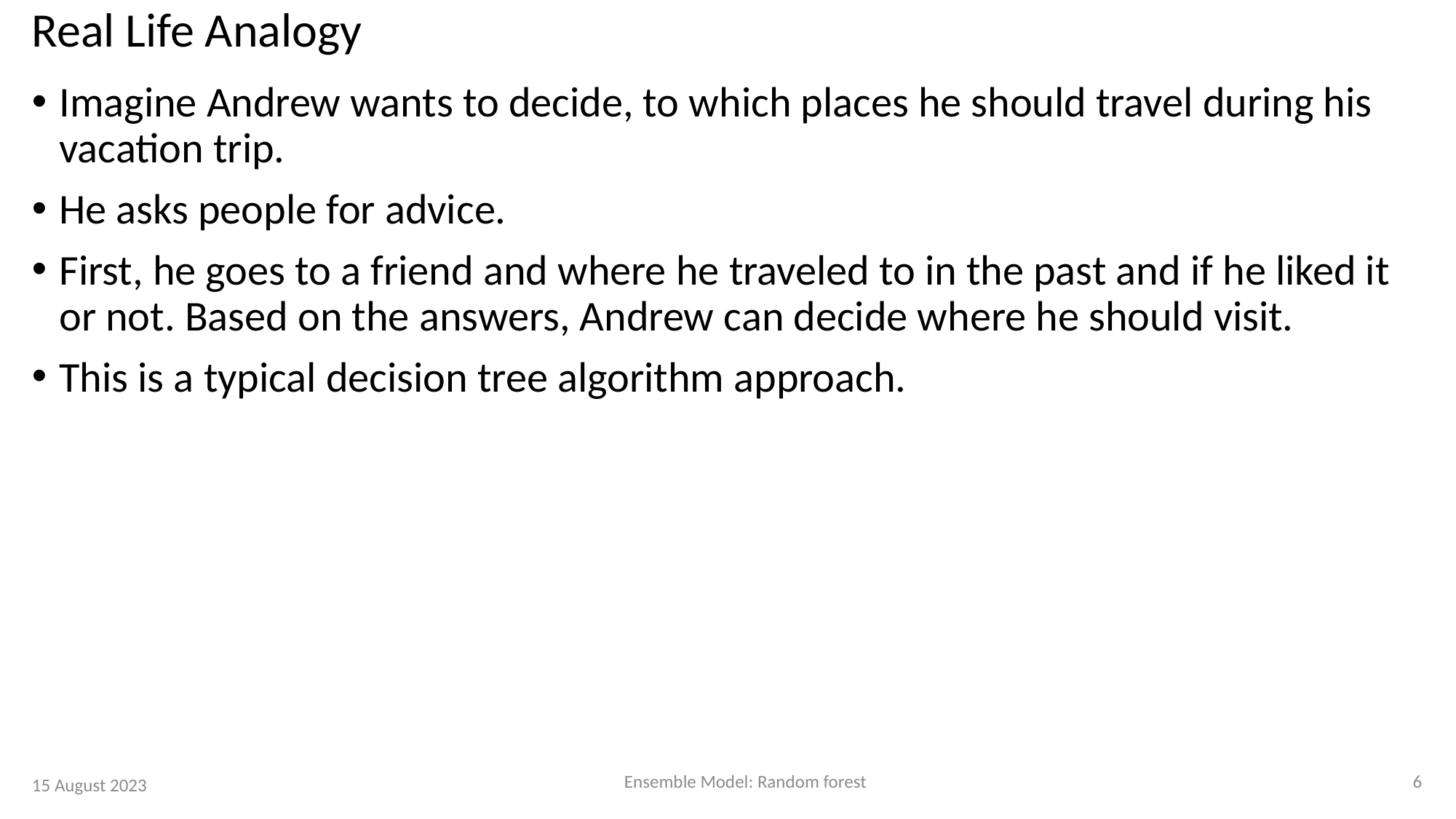

# Real Life Analogy
Imagine Andrew wants to decide, to which places he should travel during his vacation trip.
He asks people for advice.
First, he goes to a friend and where he traveled to in the past and if he liked it or not. Based on the answers, Andrew can decide where he should visit.
This is a typical decision tree algorithm approach.
6
Ensemble Model: Random forest
15 August 2023